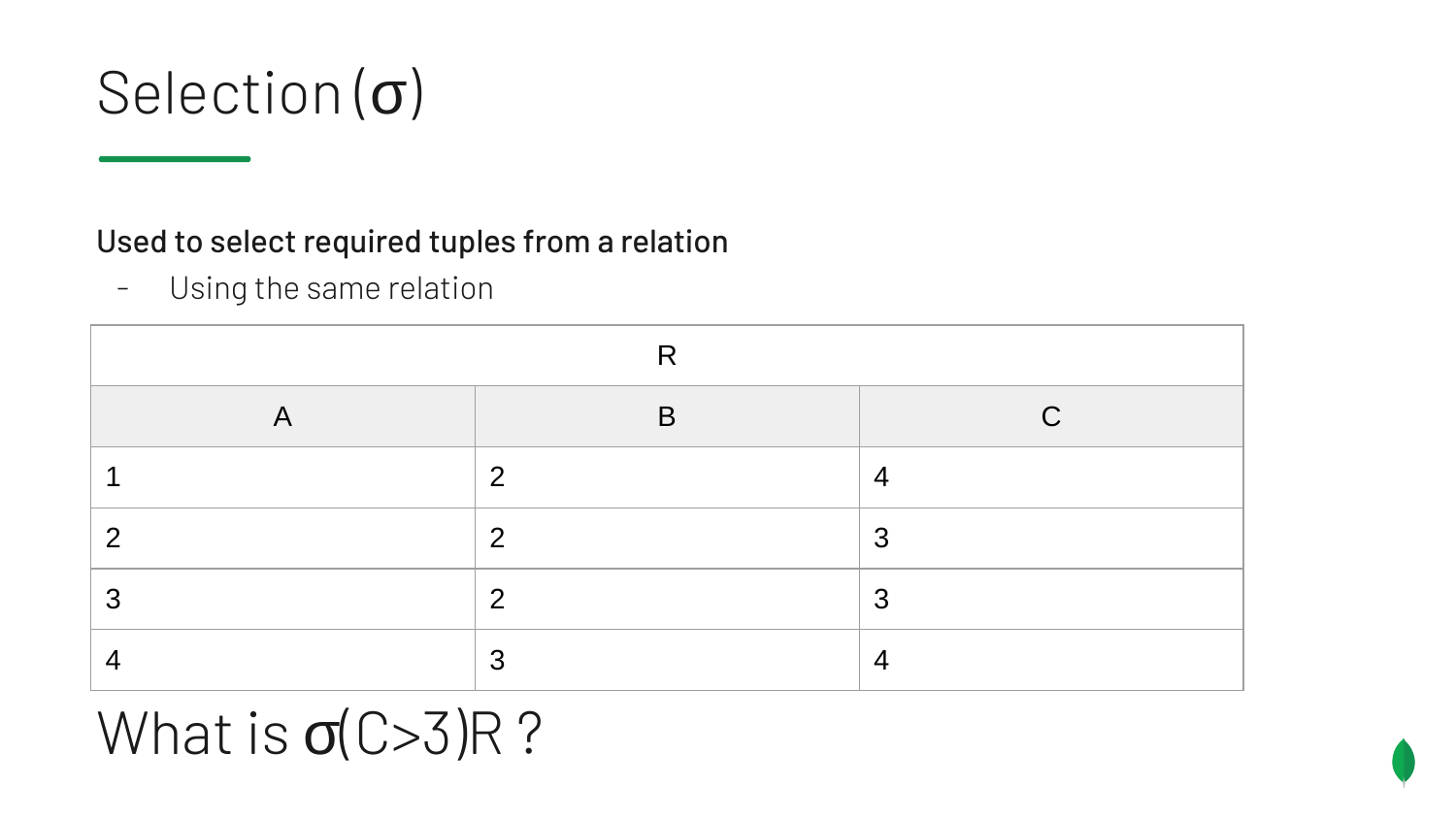

Selection (σ)
Used to select required tuples from a relation
Using the same relation

What is σ(C>3)R ?

| R |  |  |
| --- | --- | --- |
| A | B | C |
| 1 | 2 | 4 |
| 2 | 2 | 3 |
| 3 | 2 | 3 |
| 4 | 3 | 4 |